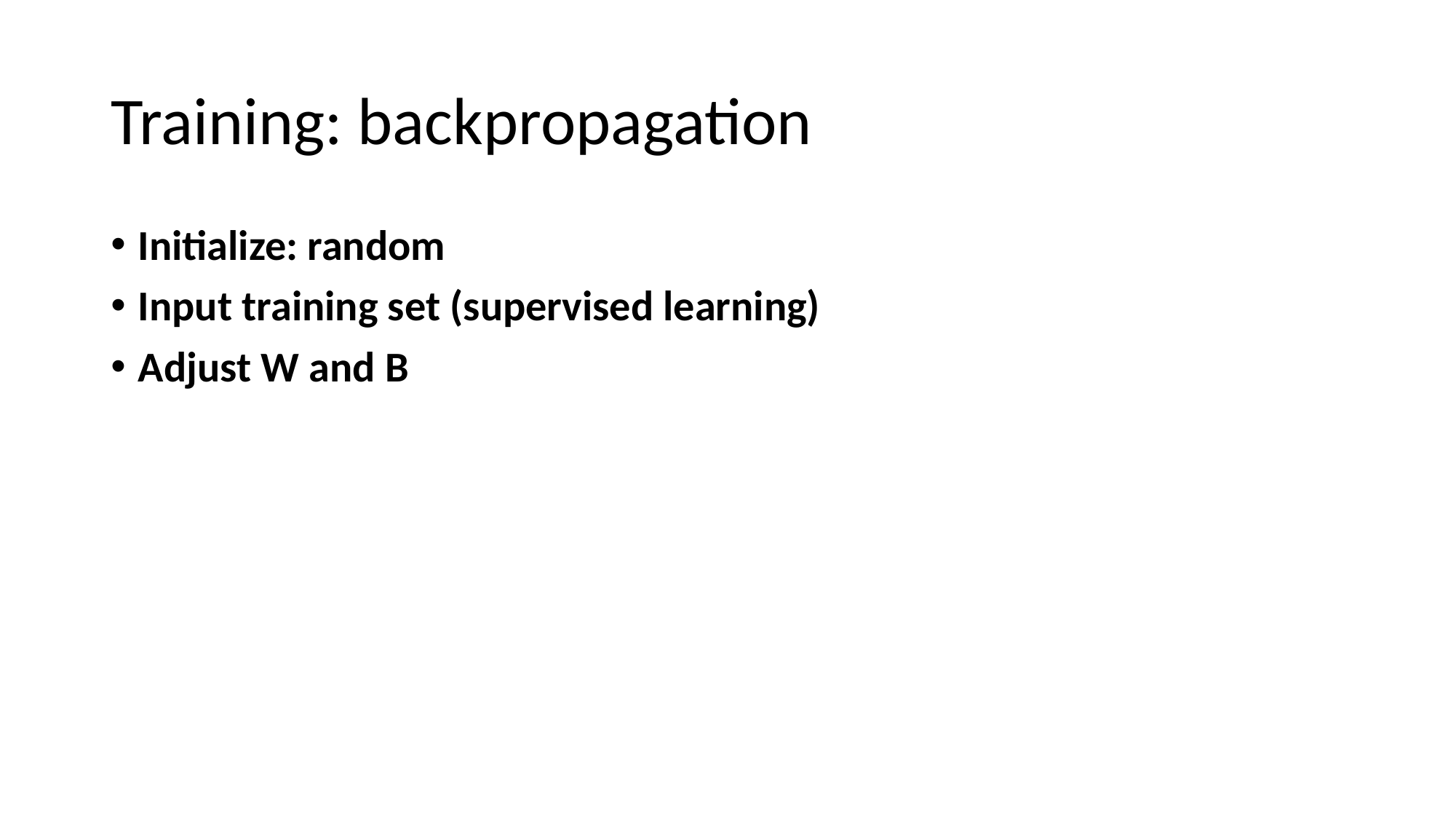

# Training: backpropagation
Initialize: random
Input training set (supervised learning)
Adjust W and B